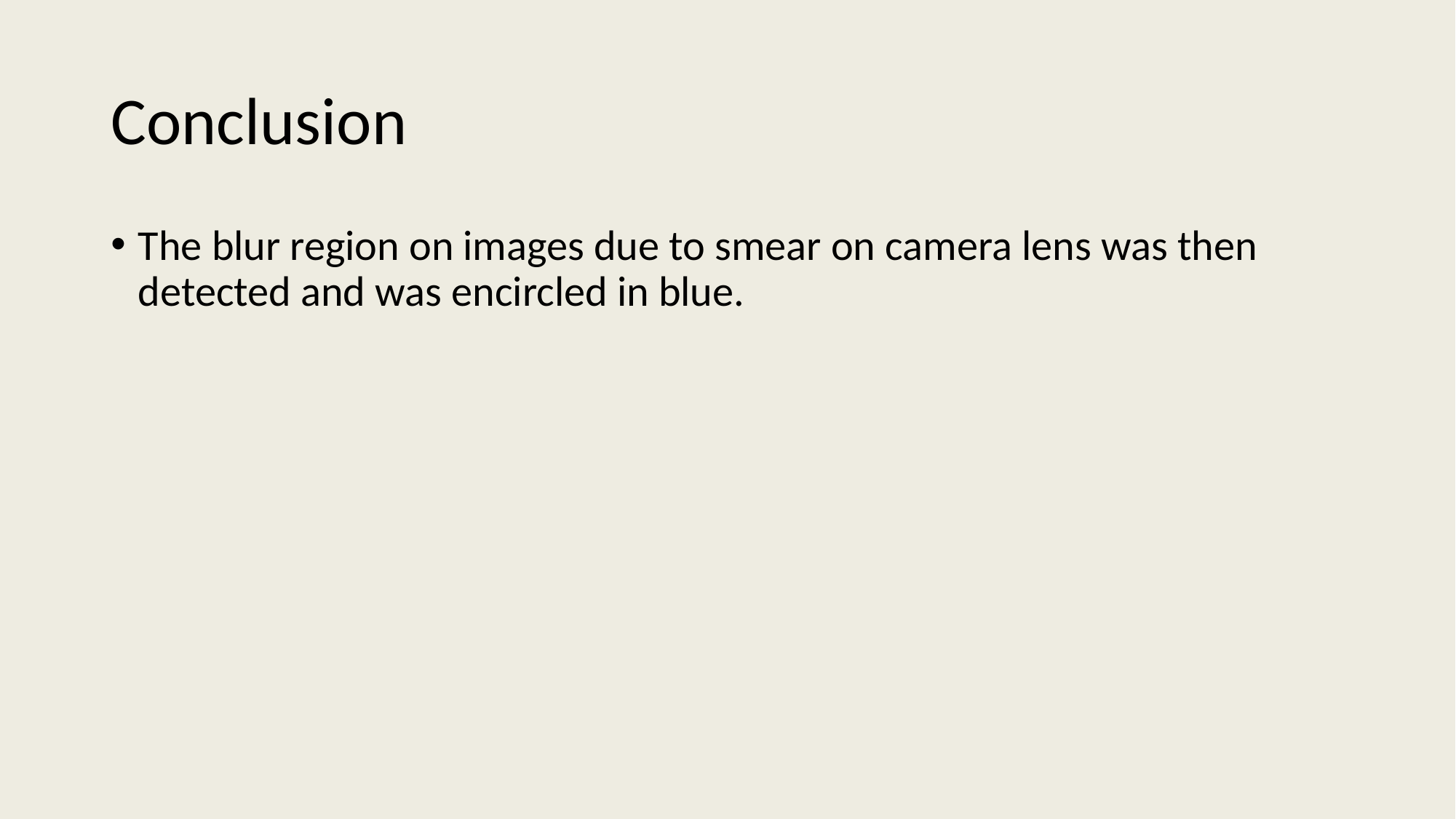

# Conclusion
The blur region on images due to smear on camera lens was then detected and was encircled in blue.